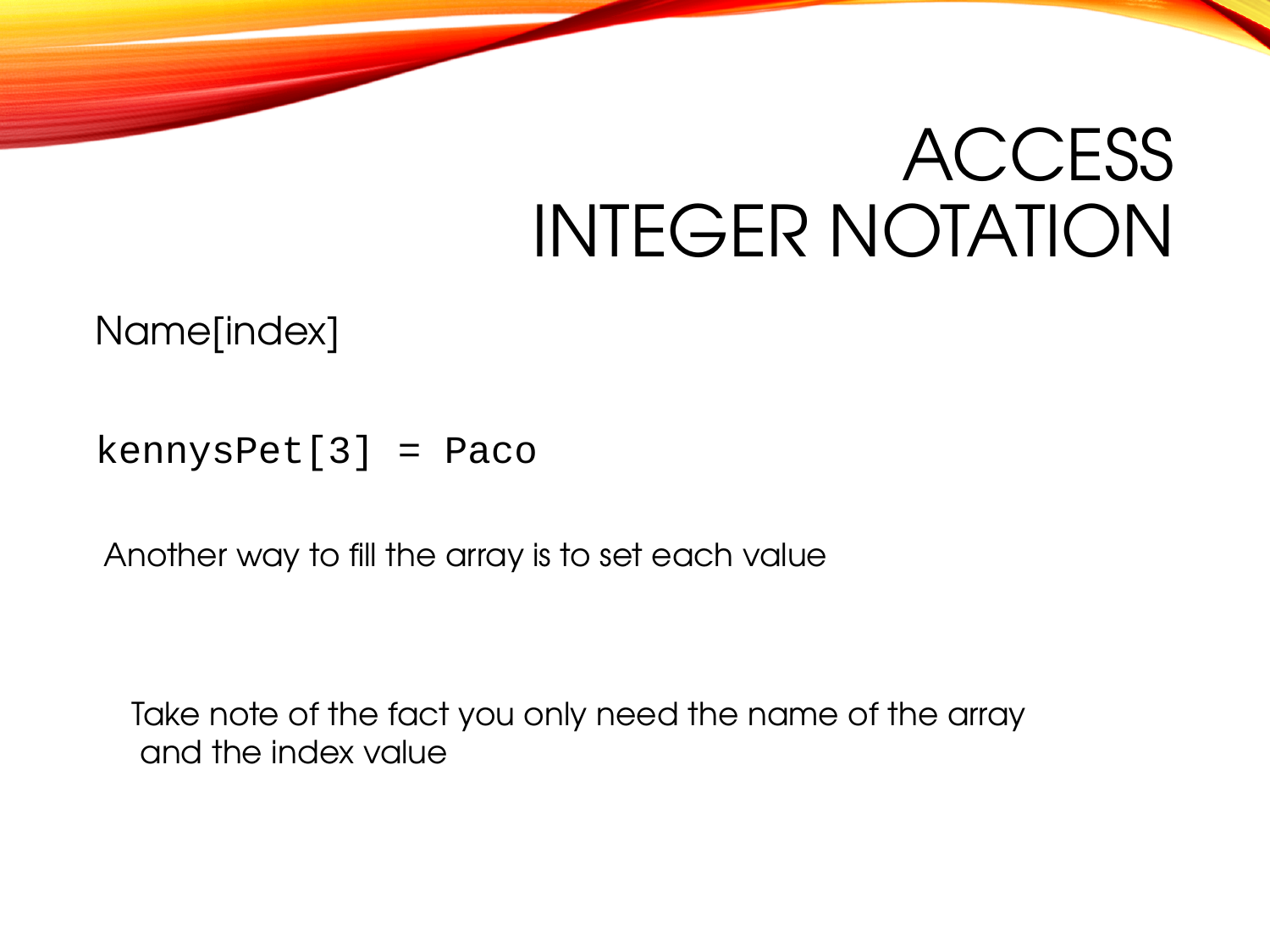

# access Integer notation
Name[index]

kennysPet[3] = Paco
Another way to fill the array is to set each value
Take note of the fact you only need the name of the array
 and the index value